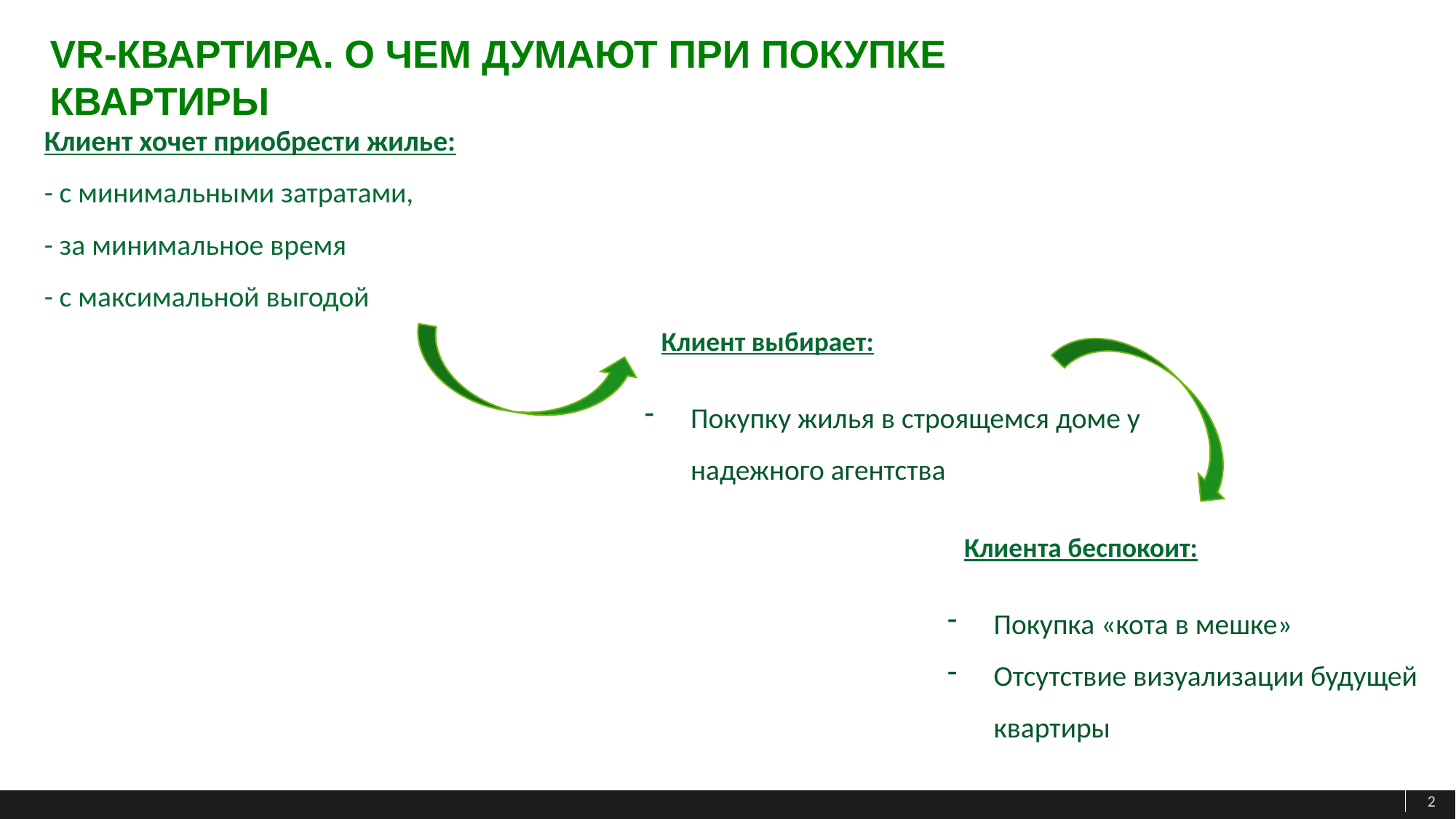

# VR-квартира. О чем думают при покупке квартиры
Клиент хочет приобрести жилье:
- с минимальными затратами,
- за минимальное время
- с максимальной выгодой

Клиент выбирает:
Покупку жилья в строящемся доме у надежного агентства

Клиента беспокоит:
Покупка «кота в мешке»
Отсутствие визуализации будущей квартиры

2